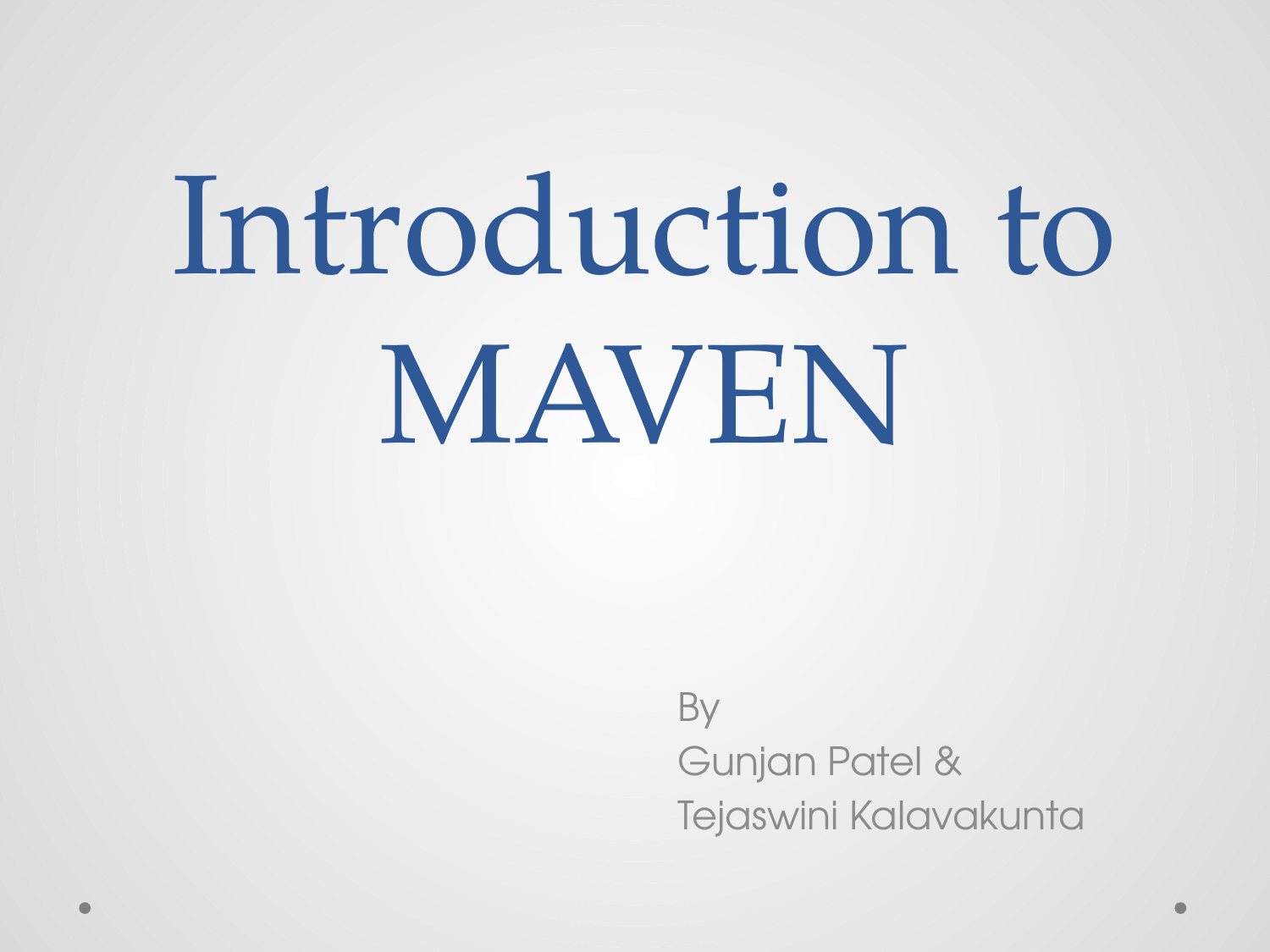

# Introduction to MAVEN
By
Gunjan Patel &
Tejaswini Kalavakunta